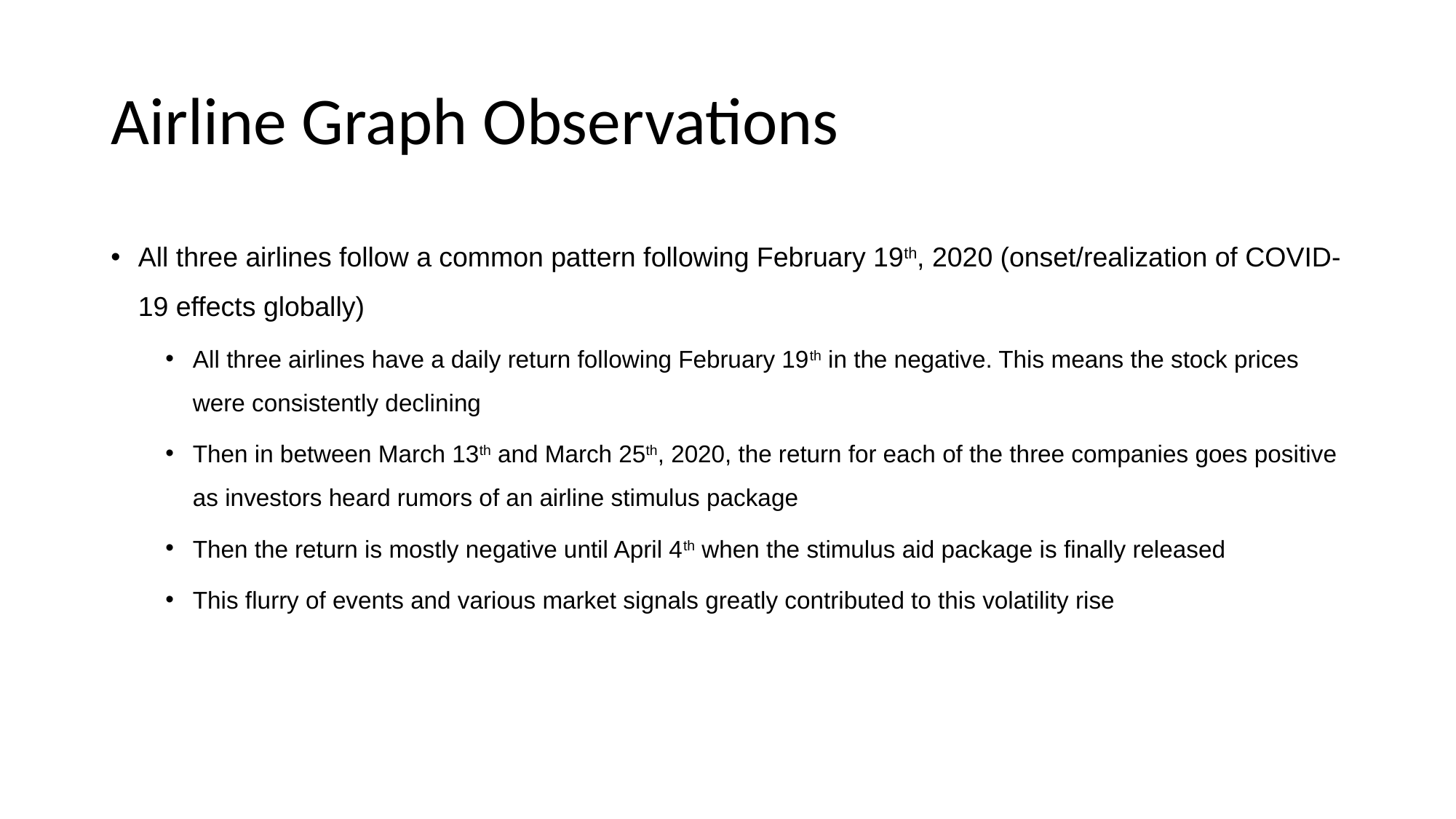

# Airline Graph Observations
All three airlines follow a common pattern following February 19th, 2020 (onset/realization of COVID-19 effects globally)
All three airlines have a daily return following February 19th in the negative. This means the stock prices were consistently declining
Then in between March 13th and March 25th, 2020, the return for each of the three companies goes positive as investors heard rumors of an airline stimulus package
Then the return is mostly negative until April 4th when the stimulus aid package is finally released
This flurry of events and various market signals greatly contributed to this volatility rise